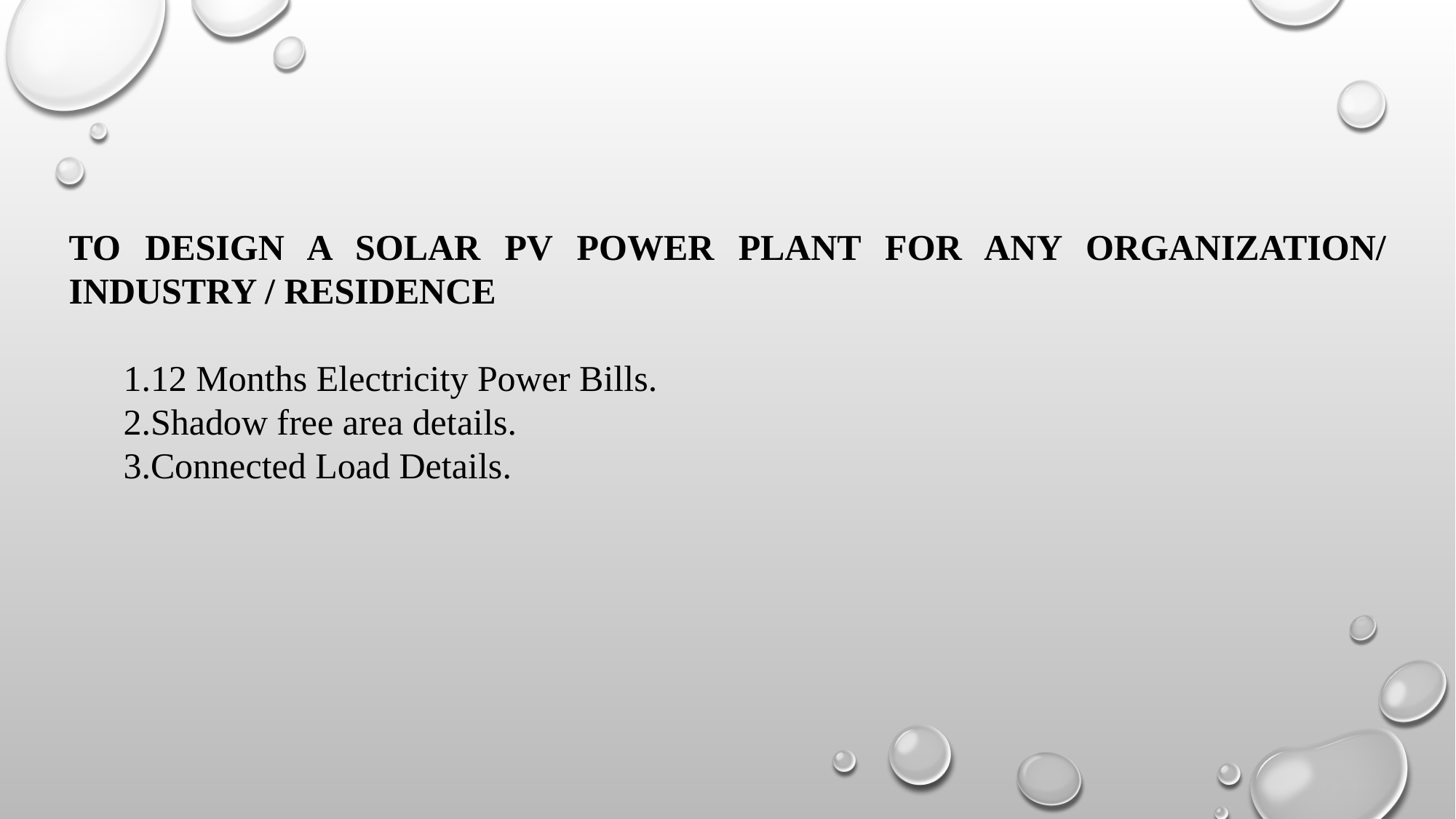

TO DESIGN A SOLAR PV POWER PLANT FOR ANY ORGANIZATION/ INDUSTRY / RESIDENCE

12 Months Electricity Power Bills.
Shadow free area details.
Connected Load Details.